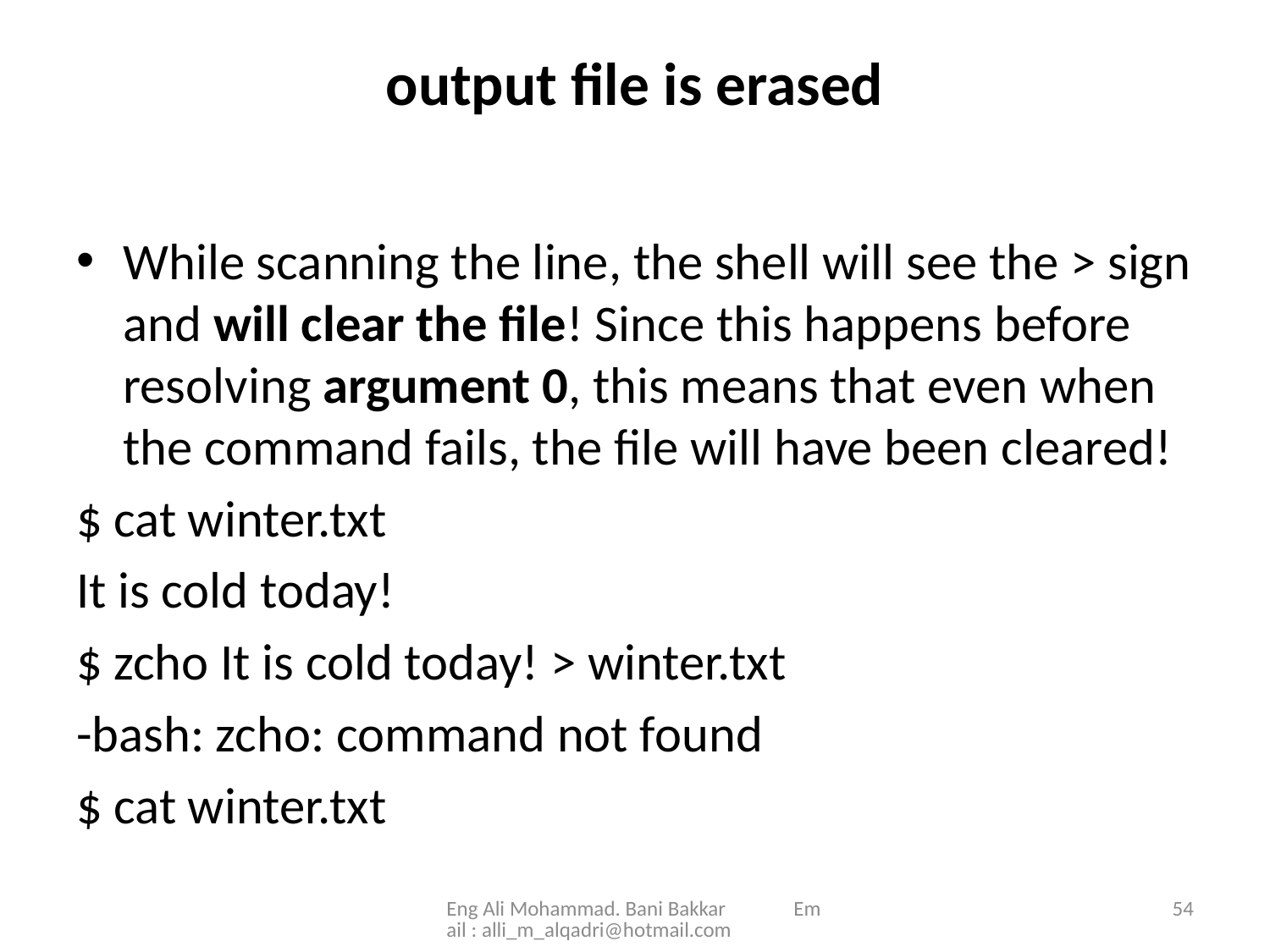

# output file is erased
While scanning the line, the shell will see the > sign and will clear the file! Since this happens before resolving argument 0, this means that even when the command fails, the file will have been cleared!
$ cat winter.txt
It is cold today!
$ zcho It is cold today! > winter.txt
-bash: zcho: command not found
$ cat winter.txt
Eng Ali Mohammad. Bani Bakkar              Email : alli_m_alqadri@hotmail.com
54